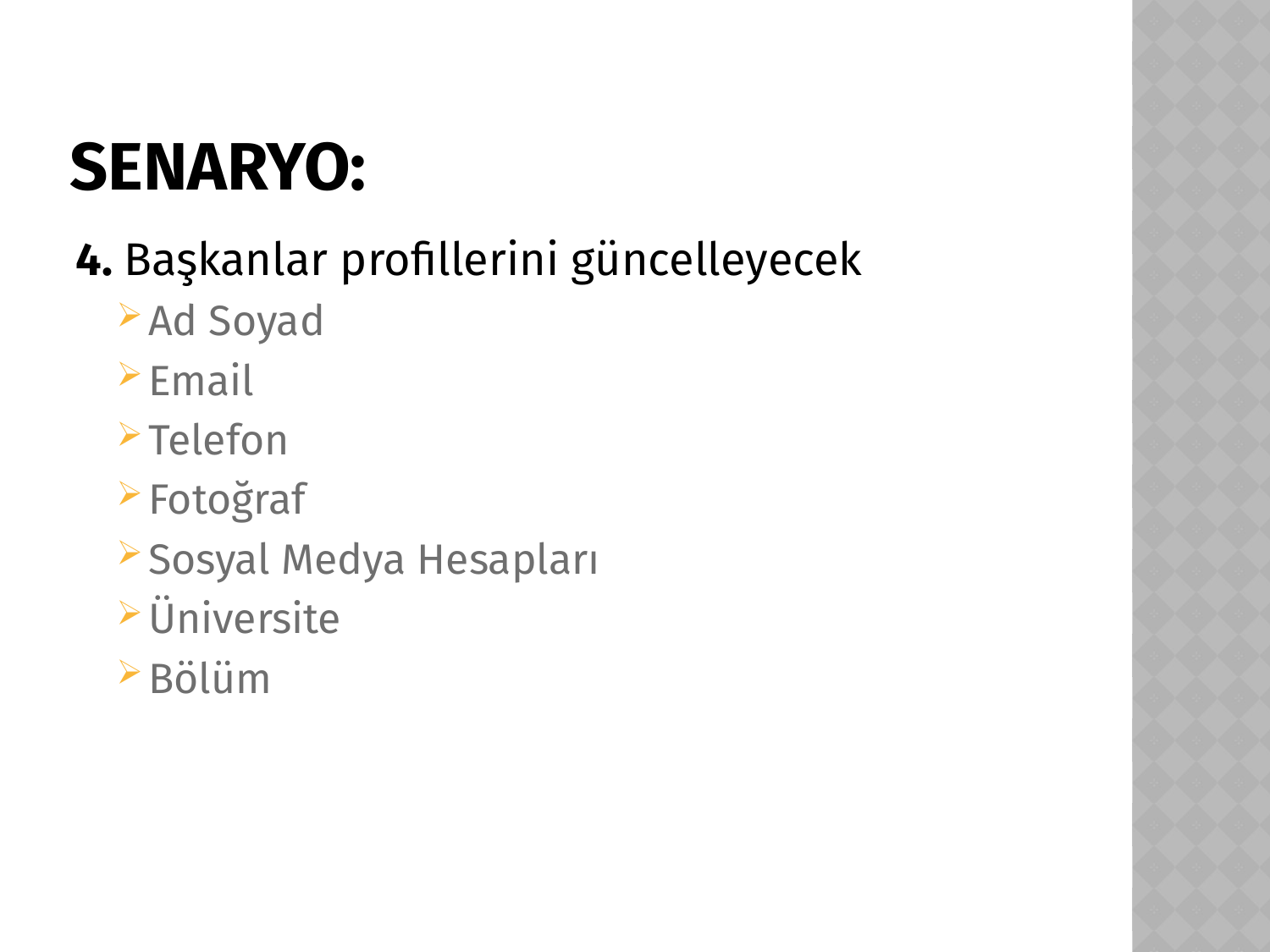

# Senaryo:
4. Başkanlar profillerini güncelleyecek
Ad Soyad
Email
Telefon
Fotoğraf
Sosyal Medya Hesapları
Üniversite
Bölüm